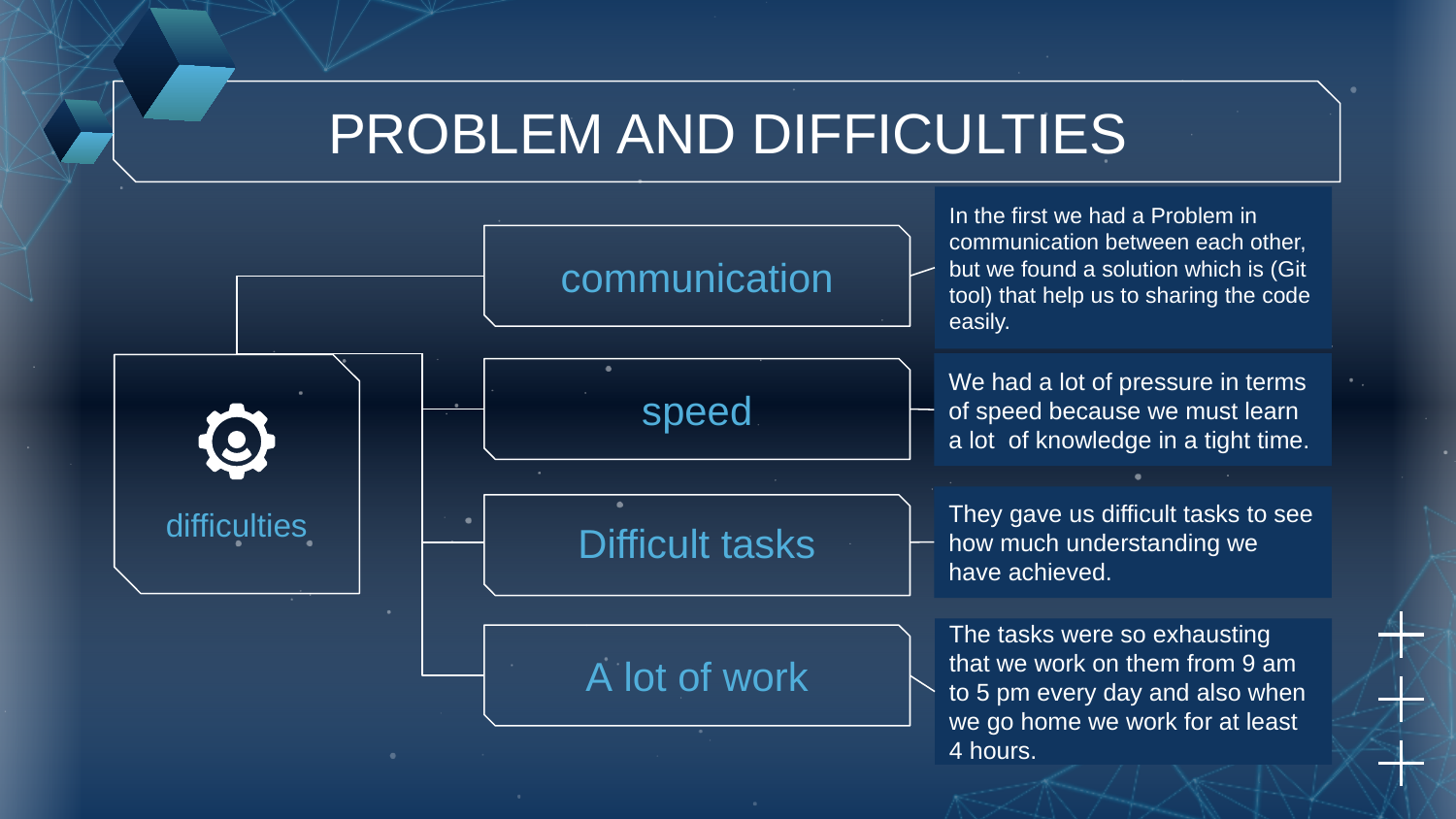

# PROBLEM AND DIFFICULTIES

In the first we had a Problem in communication between each other, but we found a solution which is (Git tool) that help us to sharing the code easily.

communication
We had a lot of pressure in terms of speed because we must learn a lot  of knowledge in a tight time.

speed

difficulties
They gave us difficult tasks to see how much understanding we have achieved.

Difficult tasks

The tasks were so exhausting that we work on them from 9 am to 5 pm every day and also when we go home we work for at least 4 hours.

A lot of work